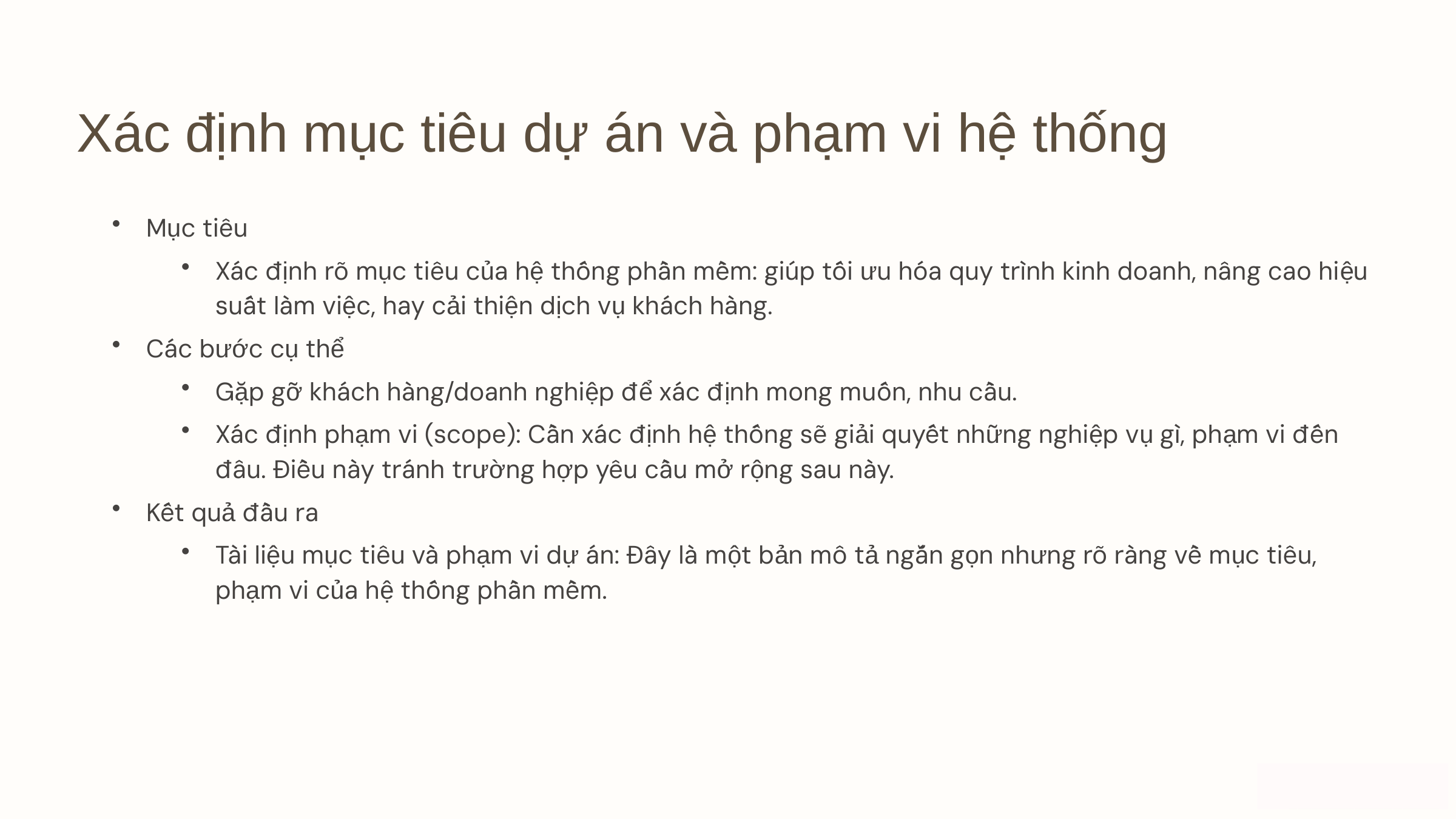

Xác định mục tiêu dự án và phạm vi hệ thống
Mục tiêu
Xác định rõ mục tiêu của hệ thống phần mềm: giúp tối ưu hóa quy trình kinh doanh, nâng cao hiệu suất làm việc, hay cải thiện dịch vụ khách hàng.
Các bước cụ thể
Gặp gỡ khách hàng/doanh nghiệp để xác định mong muốn, nhu cầu.
Xác định phạm vi (scope): Cần xác định hệ thống sẽ giải quyết những nghiệp vụ gì, phạm vi đến đâu. Điều này tránh trường hợp yêu cầu mở rộng sau này.
Kết quả đầu ra
Tài liệu mục tiêu và phạm vi dự án: Đây là một bản mô tả ngắn gọn nhưng rõ ràng về mục tiêu, phạm vi của hệ thống phần mềm.